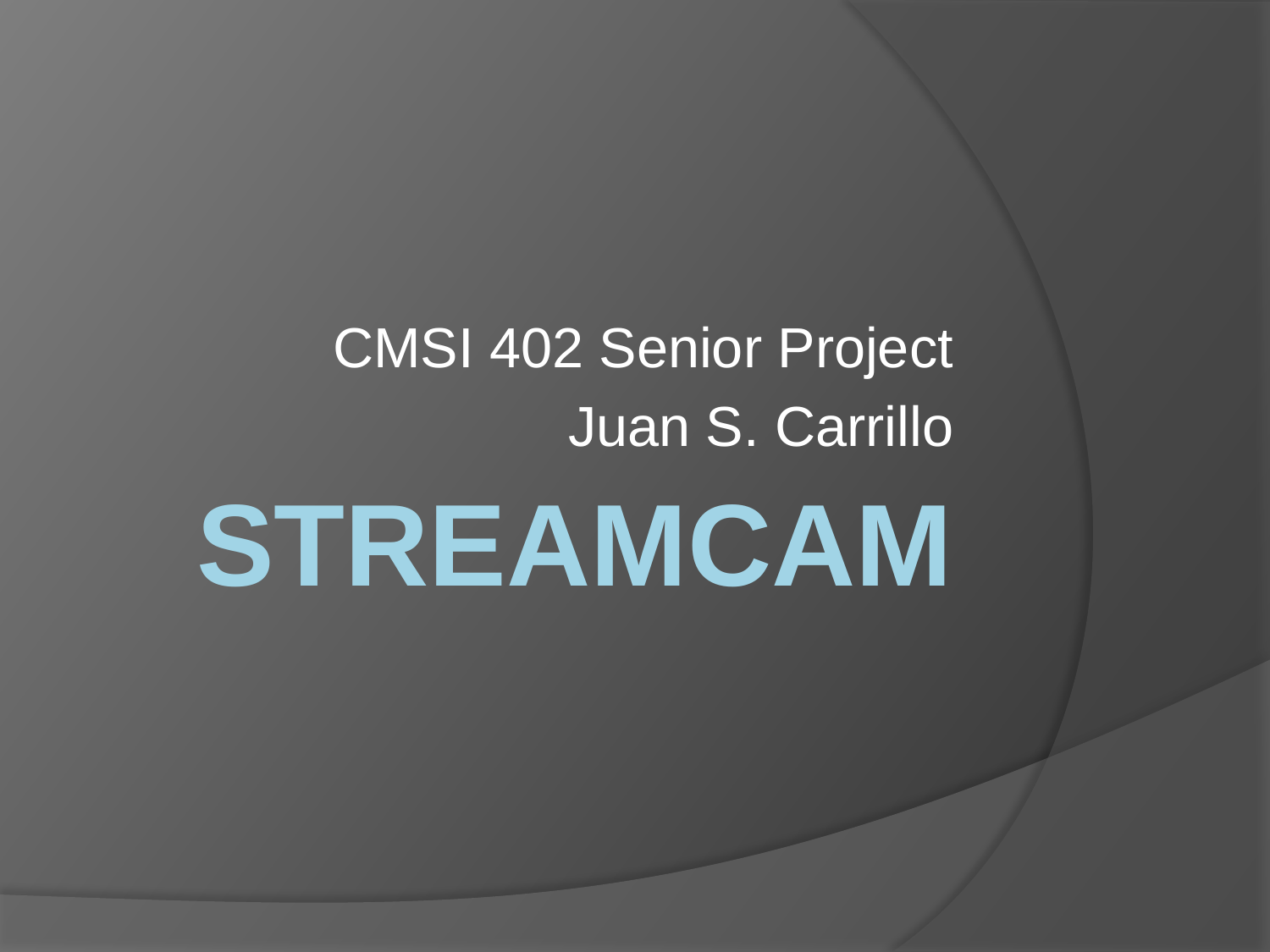

CMSI 402 Senior Project
Juan S. Carrillo
# StreamCam